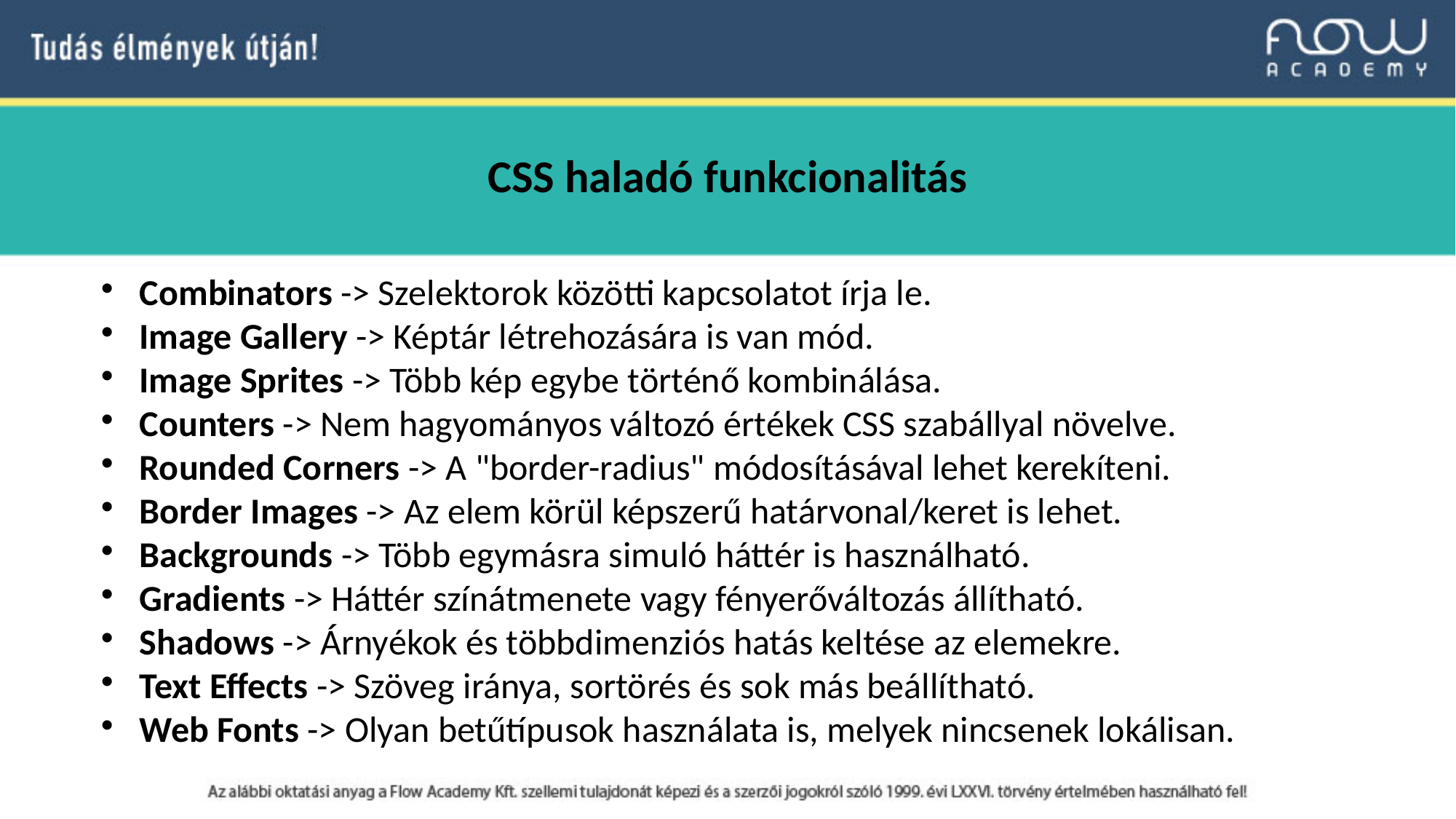

CSS haladó funkcionalitás
Combinators -> Szelektorok közötti kapcsolatot írja le.
Image Gallery -> Képtár létrehozására is van mód.
Image Sprites -> Több kép egybe történő kombinálása.
Counters -> Nem hagyományos változó értékek CSS szabállyal növelve.
Rounded Corners -> A "border-radius" módosításával lehet kerekíteni.
Border Images -> Az elem körül képszerű határvonal/keret is lehet.
Backgrounds -> Több egymásra simuló háttér is használható.
Gradients -> Háttér színátmenete vagy fényerőváltozás állítható.
Shadows -> Árnyékok és többdimenziós hatás keltése az elemekre.
Text Effects -> Szöveg iránya, sortörés és sok más beállítható.
Web Fonts -> Olyan betűtípusok használata is, melyek nincsenek lokálisan.